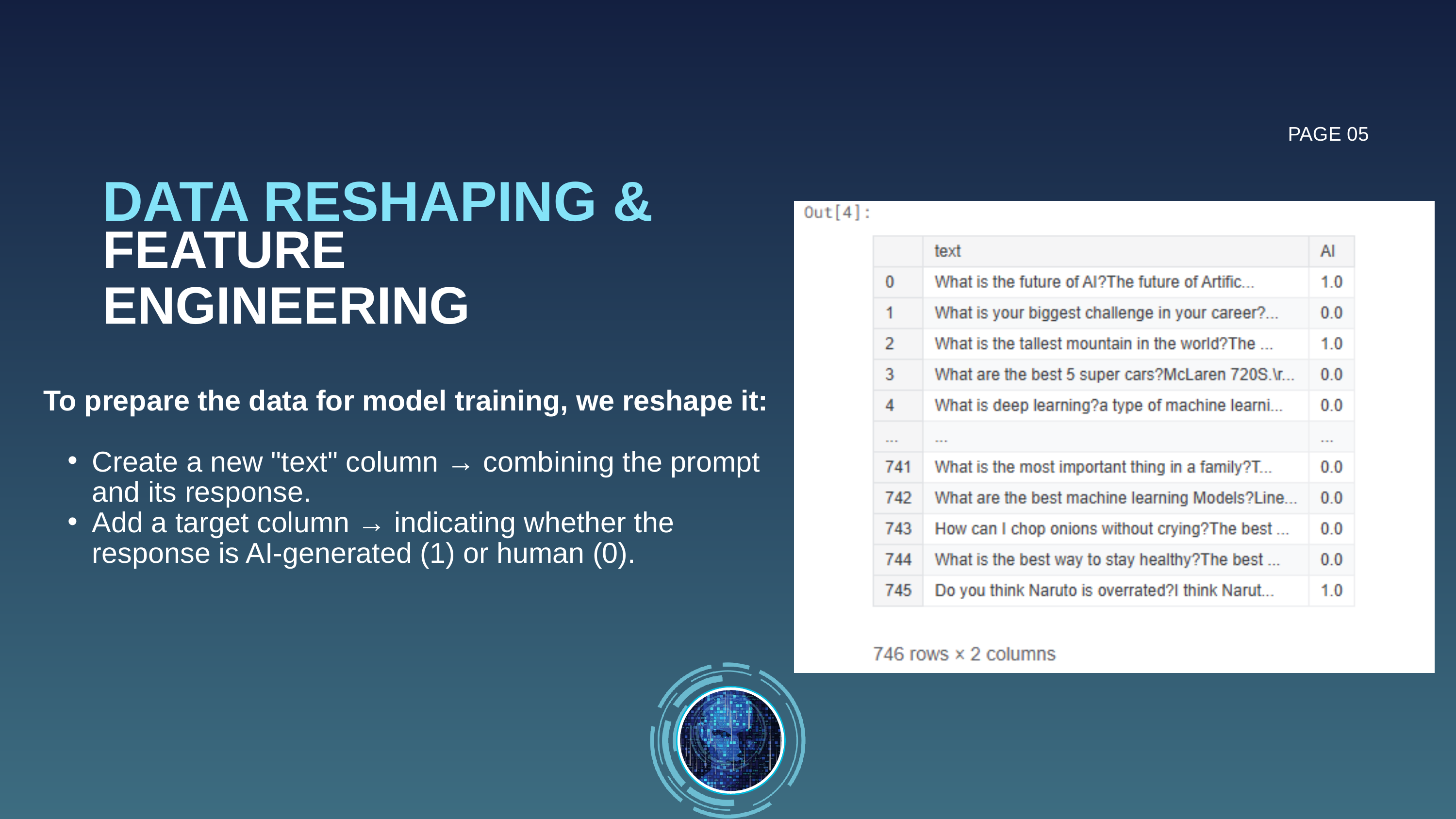

PAGE 05
DATA RESHAPING &

FEATURE ENGINEERING
To prepare the data for model training, we reshape it:

Create a new "text" column → combining the prompt and its response.
Add a target column → indicating whether the response is AI-generated (1) or human (0).